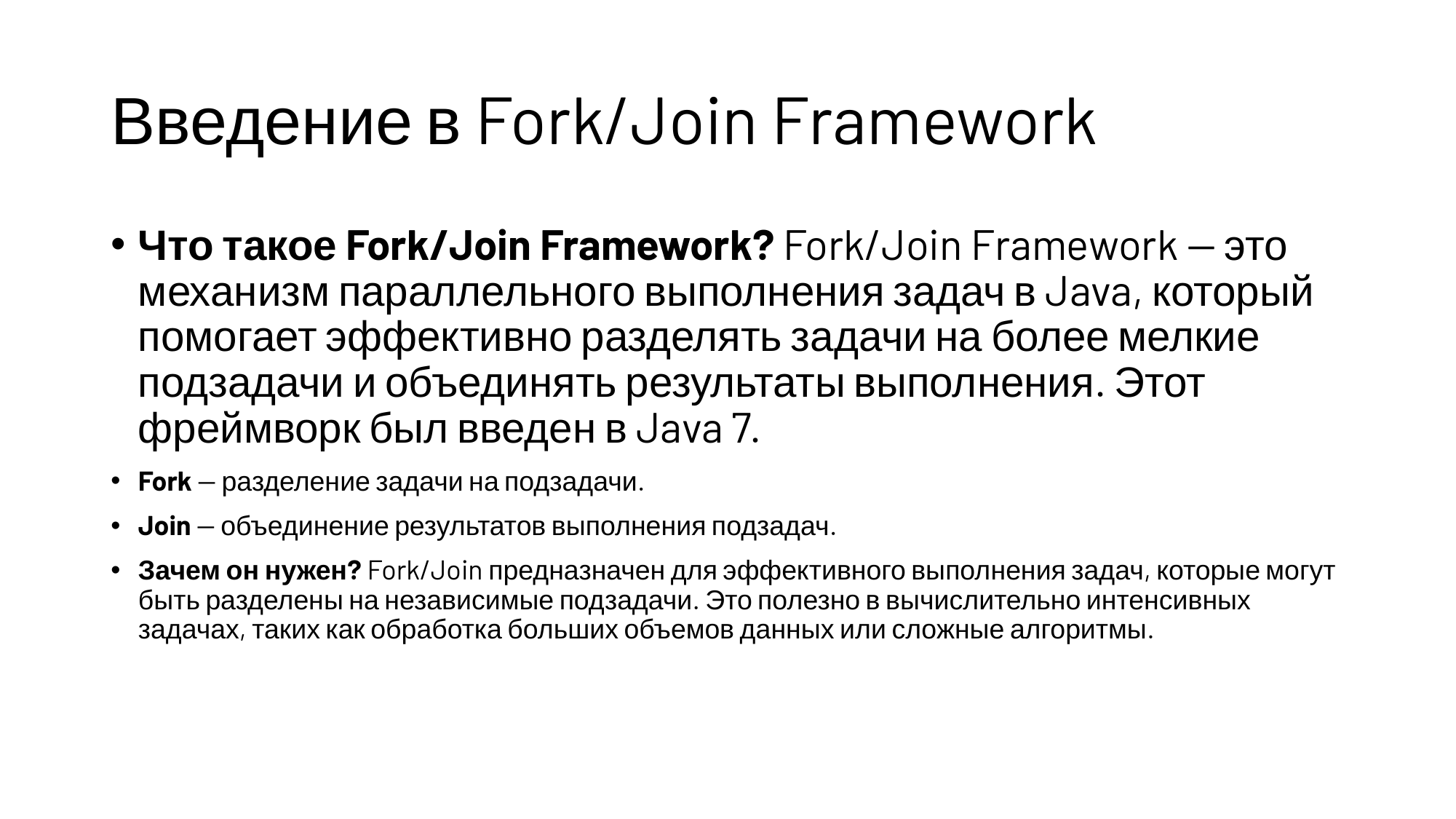

# Введение в Fork/Join Framework
Что такое Fork/Join Framework? Fork/Join Framework — это механизм параллельного выполнения задач в Java, который помогает эффективно разделять задачи на более мелкие подзадачи и объединять результаты выполнения. Этот фреймворк был введен в Java 7.
Fork — разделение задачи на подзадачи.
Join — объединение результатов выполнения подзадач.
Зачем он нужен? Fork/Join предназначен для эффективного выполнения задач, которые могут быть разделены на независимые подзадачи. Это полезно в вычислительно интенсивных задачах, таких как обработка больших объемов данных или сложные алгоритмы.